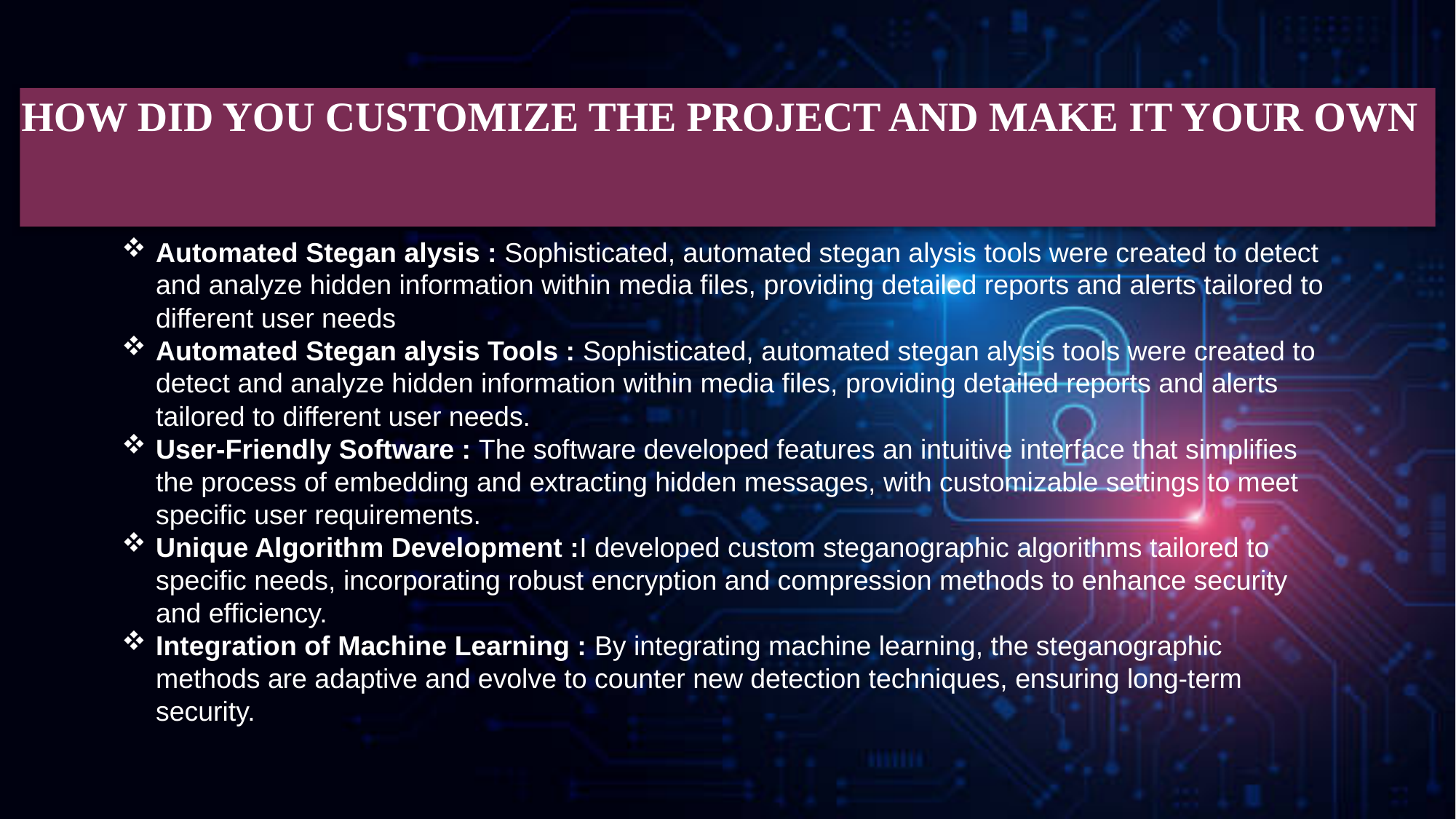

# HOW DID YOU CUSTOMIZE THE PROJECT AND MAKE IT YOUR OWN

Automated Stegan alysis : Sophisticated, automated stegan alysis tools were created to detect and analyze hidden information within media files, providing detailed reports and alerts tailored to different user needs
Automated Stegan alysis Tools : Sophisticated, automated stegan alysis tools were created to detect and analyze hidden information within media files, providing detailed reports and alerts tailored to different user needs.
User-Friendly Software : The software developed features an intuitive interface that simplifies the process of embedding and extracting hidden messages, with customizable settings to meet specific user requirements.
Unique Algorithm Development :I developed custom steganographic algorithms tailored to specific needs, incorporating robust encryption and compression methods to enhance security and efficiency.
Integration of Machine Learning : By integrating machine learning, the steganographic methods are adaptive and evolve to counter new detection techniques, ensuring long-term security.